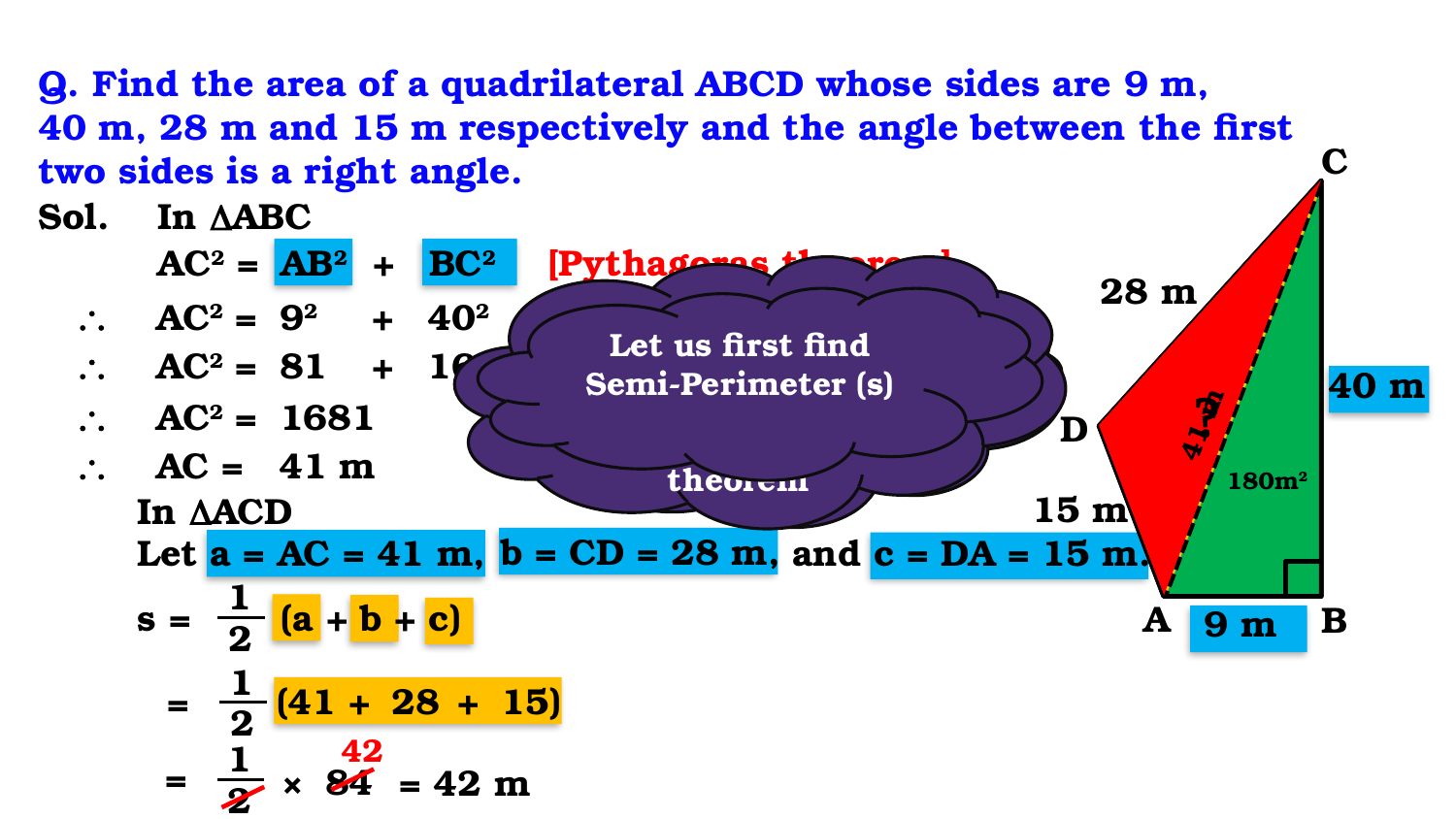

Q. Find the area of a quadrilateral ABCD whose sides are 9 m,
40 m, 28 m and 15 m respectively and the angle between the first two sides is a right angle.
C

28 m
40 m
D
15 m
A
B
9 m

180m2

Sol.
In ΔABC
AC2 =
AB2
+
BC2
[Pythagoras theorem]

To find length of third side in Right angled triangle, we use  Pythagoras theorem
For finding area of ΔADC, we need to have length of all three sides.
∴
AC2 =
92
+
402
Let us first find Semi-Perimeter (s)
Again consider ΔABC
Let us find length AC
Now,  Consider ΔACD
∴
AC2 =
81
+
1600

?
∴
AC2 =
1681
41 m
∴
AC =
41 m
In ΔACD
b = CD = 28 m,
Let a = AC = 41 m,
and c = DA = 15 m.

1
2
s =
(a + b + c)

1
2
(41
+
28
+
15)
=

42
1
2
=
×
84
= 42 m